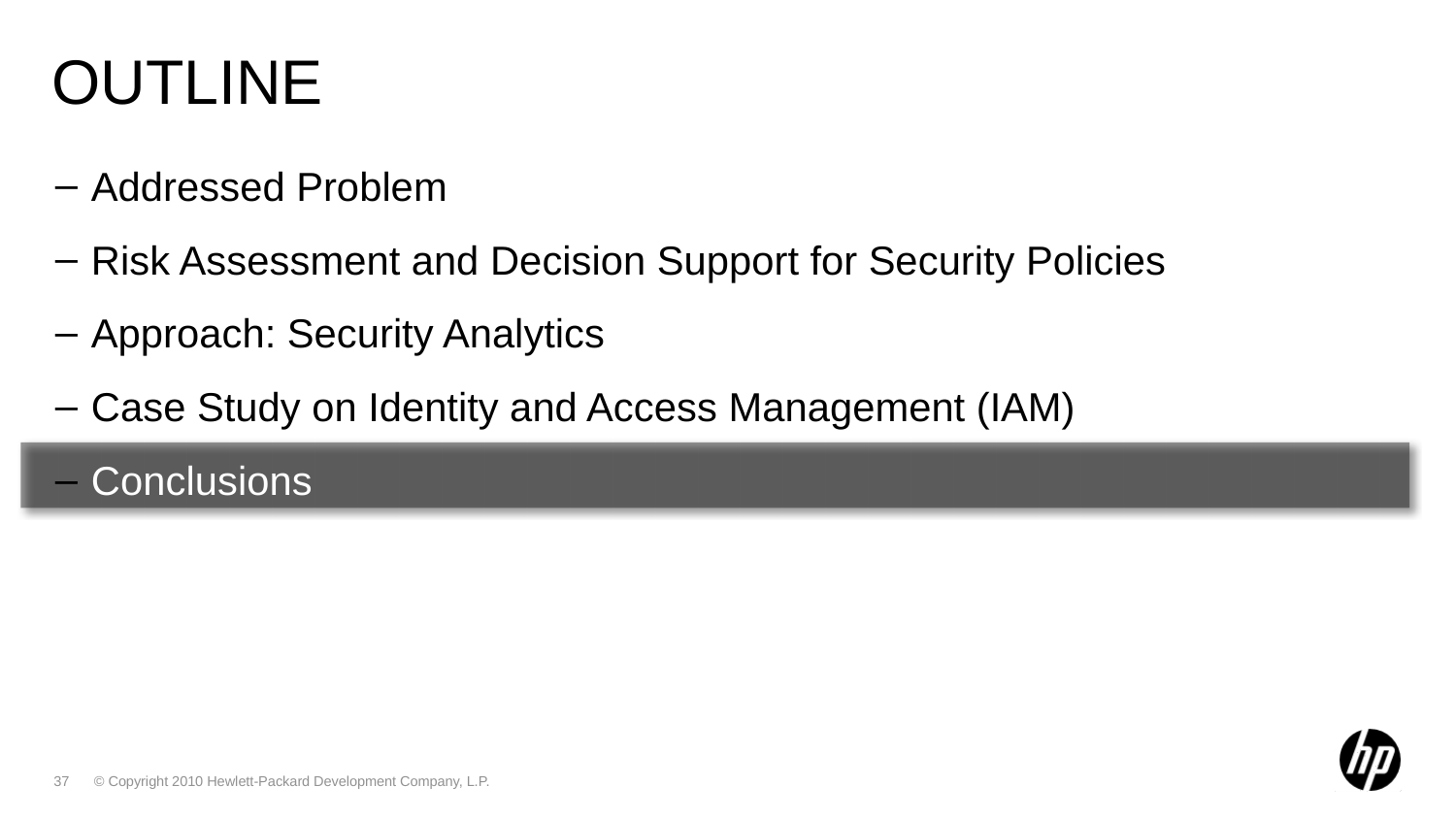

# Outline
Addressed Problem
Risk Assessment and Decision Support for Security Policies
Approach: Security Analytics
Case Study on Identity and Access Management (IAM)
Conclusions